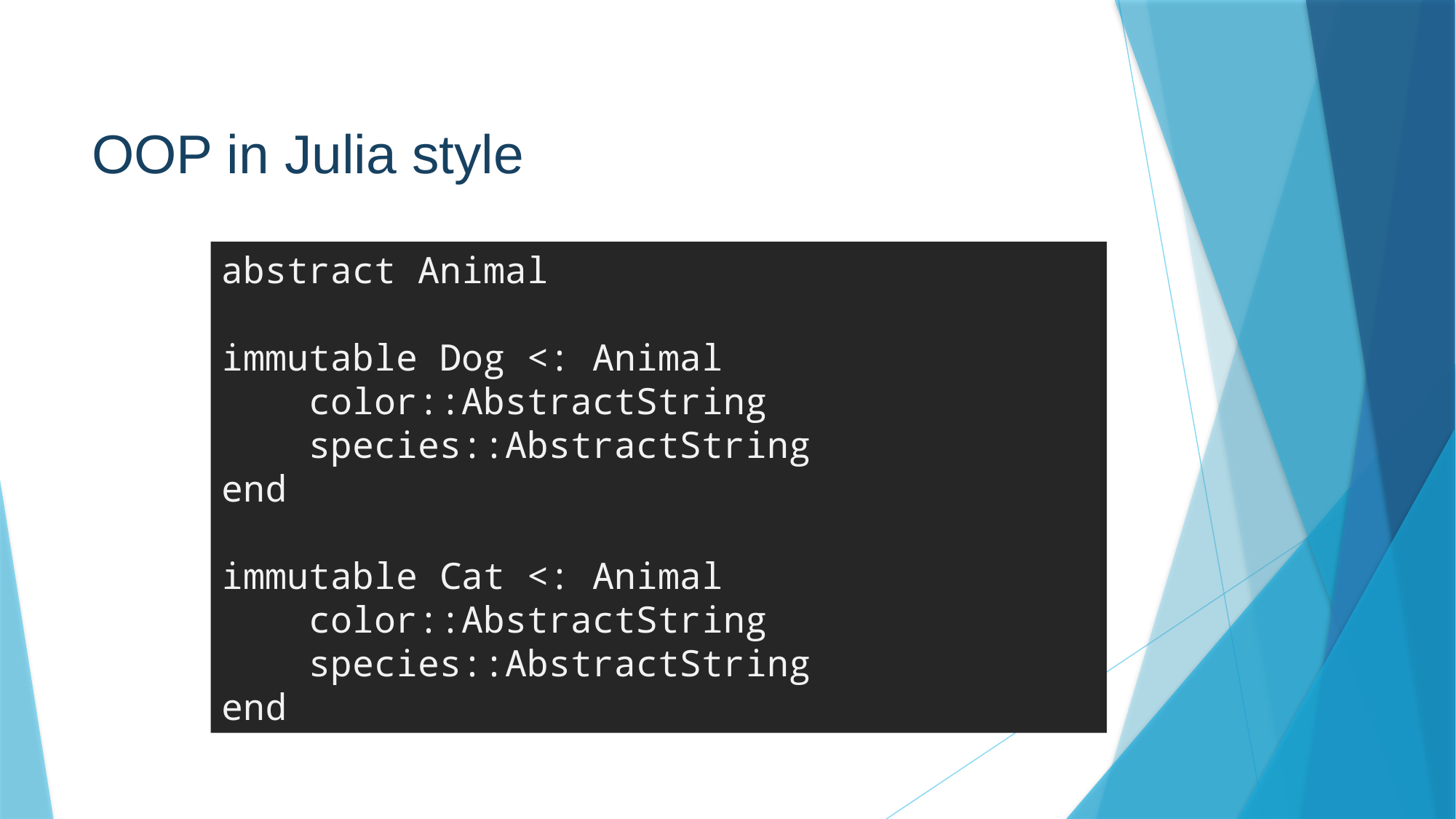

# OOP in Julia style
abstract Animal

immutable Dog <: Animal
    color::AbstractString
    species::AbstractString
end

immutable Cat <: Animal
    color::AbstractString
    species::AbstractString
end